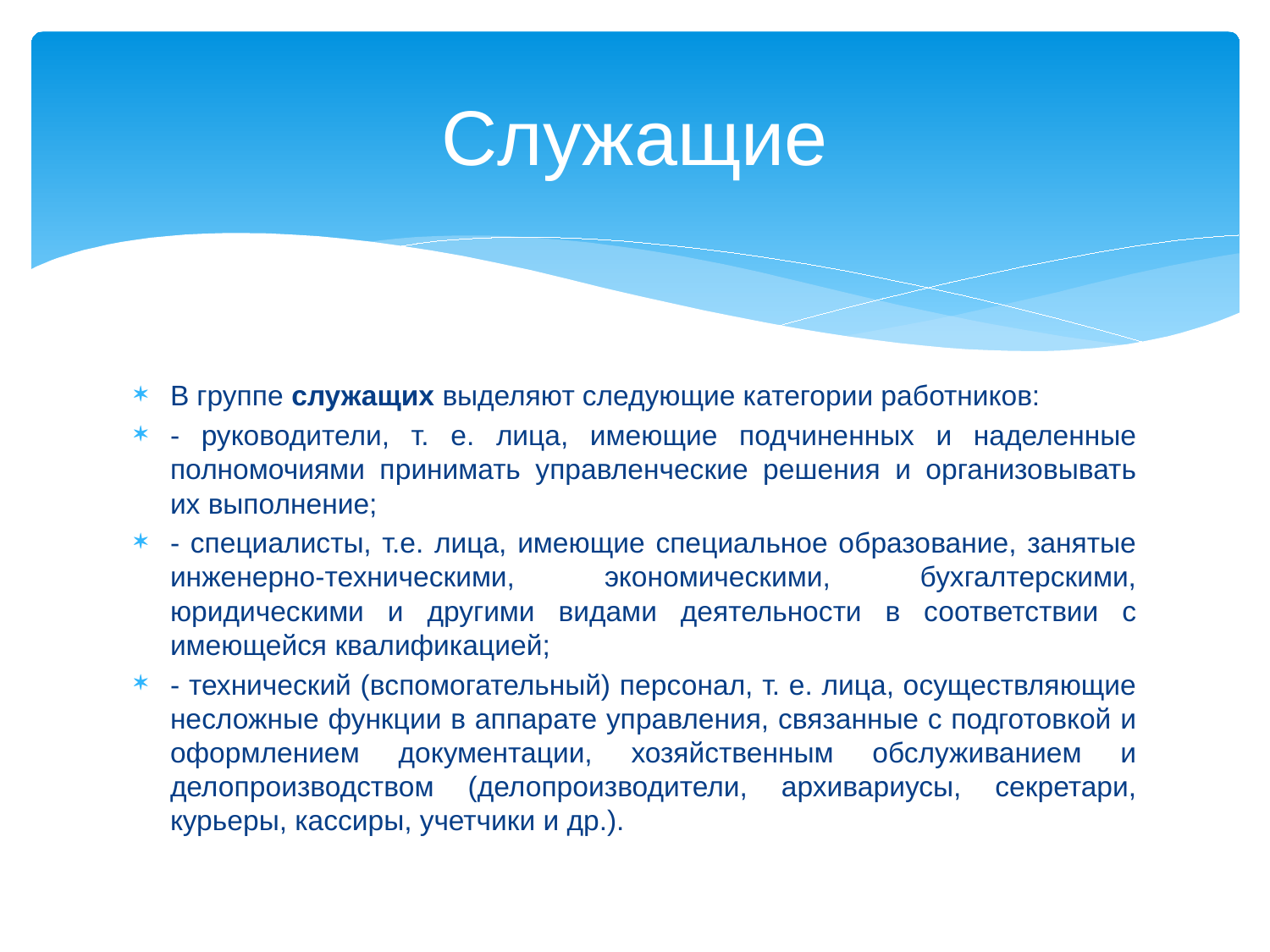

# Служащие
В группе служащих выделяют следующие категории работников:
- руководители, т. е. лица, имеющие подчиненных и наделенные полномочиями принимать управленческие решения и организовывать их выполнение;
- специалисты, т.е. лица, имеющие специальное образование, занятые инженерно-техническими, экономическими, бухгалтерскими, юридическими и другими видами деятельности в соответствии с имеющейся квалификацией;
- технический (вспомогательный) персонал, т. е. лица, осуществляющие несложные функции в аппарате управления, связанные с подготовкой и оформлением документации, хозяйственным обслуживанием и делопроизводством (делопроизводители, архивариусы, секретари, курьеры, кассиры, учетчики и др.).